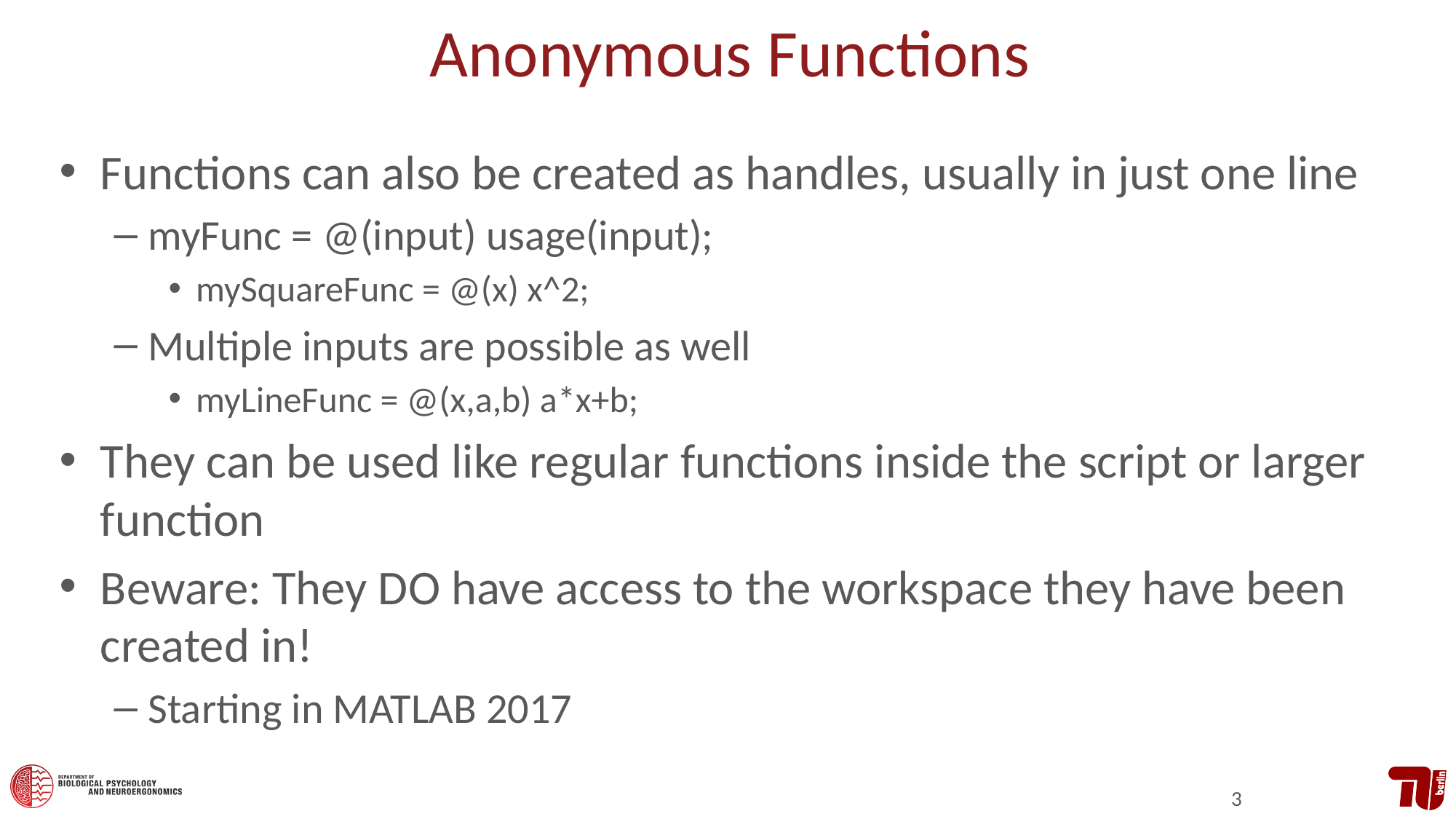

# Anonymous Functions
Functions can also be created as handles, usually in just one line
myFunc = @(input) usage(input);
mySquareFunc = @(x) x^2;
Multiple inputs are possible as well
myLineFunc = @(x,a,b) a*x+b;
They can be used like regular functions inside the script or larger function
Beware: They DO have access to the workspace they have been created in!
Starting in MATLAB 2017